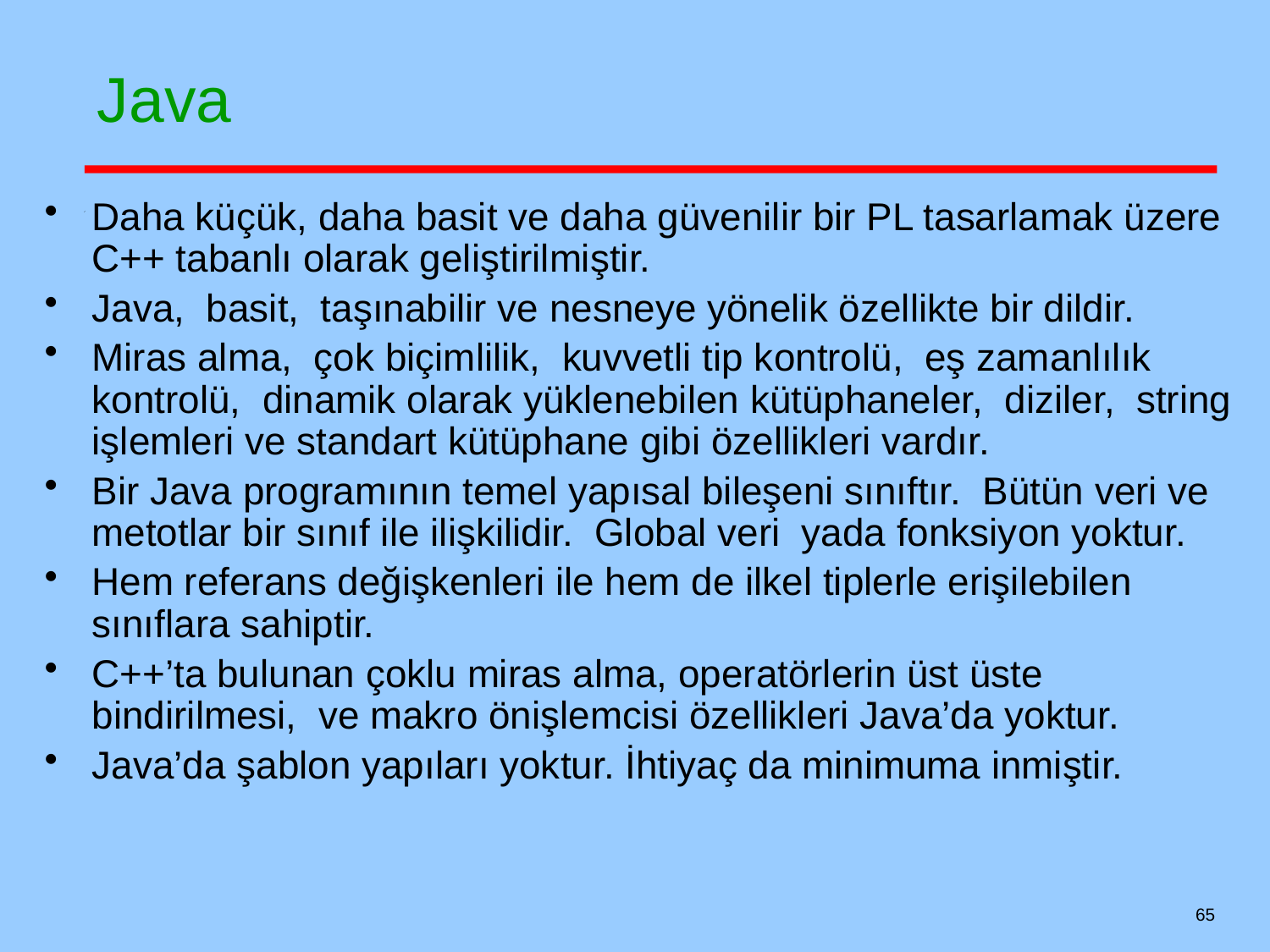

# Java
Daha küçük, daha basit ve daha güvenilir bir PL tasarlamak üzere C++ tabanlı olarak geliştirilmiştir.
Java,  basit,  taşınabilir ve nesneye yönelik özellikte bir dildir.
Miras alma,  çok biçimlilik,  kuvvetli tip kontrolü,  eş zamanlılık kontrolü,  dinamik olarak yüklenebilen kütüphaneler,  diziler,  string işlemleri ve standart kütüphane gibi özellikleri vardır.
Bir Java programının temel yapısal bileşeni sınıftır.  Bütün veri ve metotlar bir sınıf ile ilişkilidir.  Global veri  yada fonksiyon yoktur.
Hem referans değişkenleri ile hem de ilkel tiplerle erişilebilen sınıflara sahiptir.
C++’ta bulunan çoklu miras alma, operatörlerin üst üste bindirilmesi,  ve makro önişlemcisi özellikleri Java’da yoktur.
Java’da şablon yapıları yoktur. İhtiyaç da minimuma inmiştir.
65